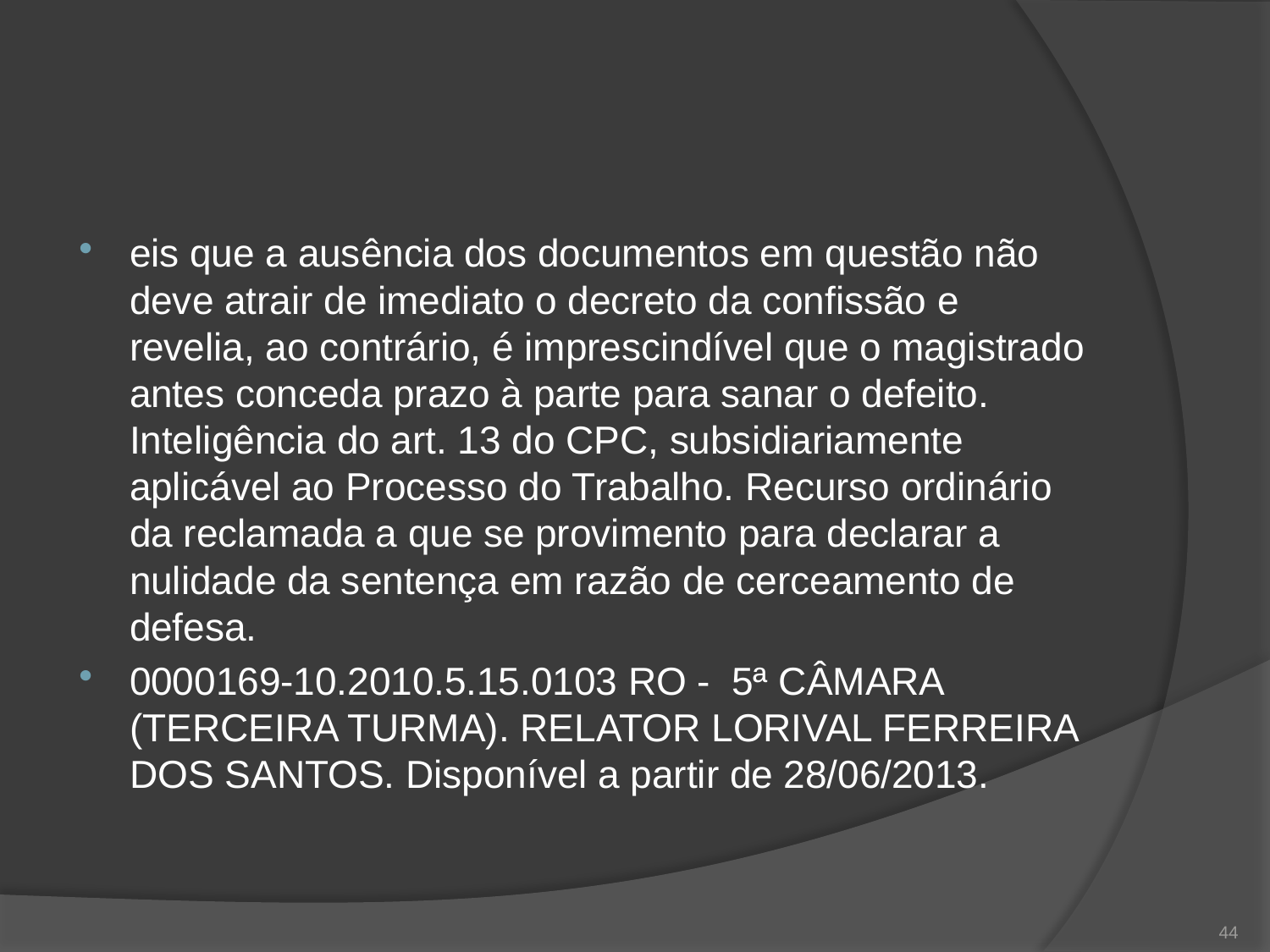

#
eis que a ausência dos documentos em questão não deve atrair de imediato o decreto da confissão e revelia, ao contrário, é imprescindível que o magistrado antes conceda prazo à parte para sanar o defeito. Inteligência do art. 13 do CPC, subsidiariamente aplicável ao Processo do Trabalho. Recurso ordinário da reclamada a que se provimento para declarar a nulidade da sentença em razão de cerceamento de defesa.
0000169-10.2010.5.15.0103 RO -  5ª CÂMARA (TERCEIRA TURMA). Relator LORIVAL FERREIRA DOS SANTOS. Disponível a partir de 28/06/2013.
44